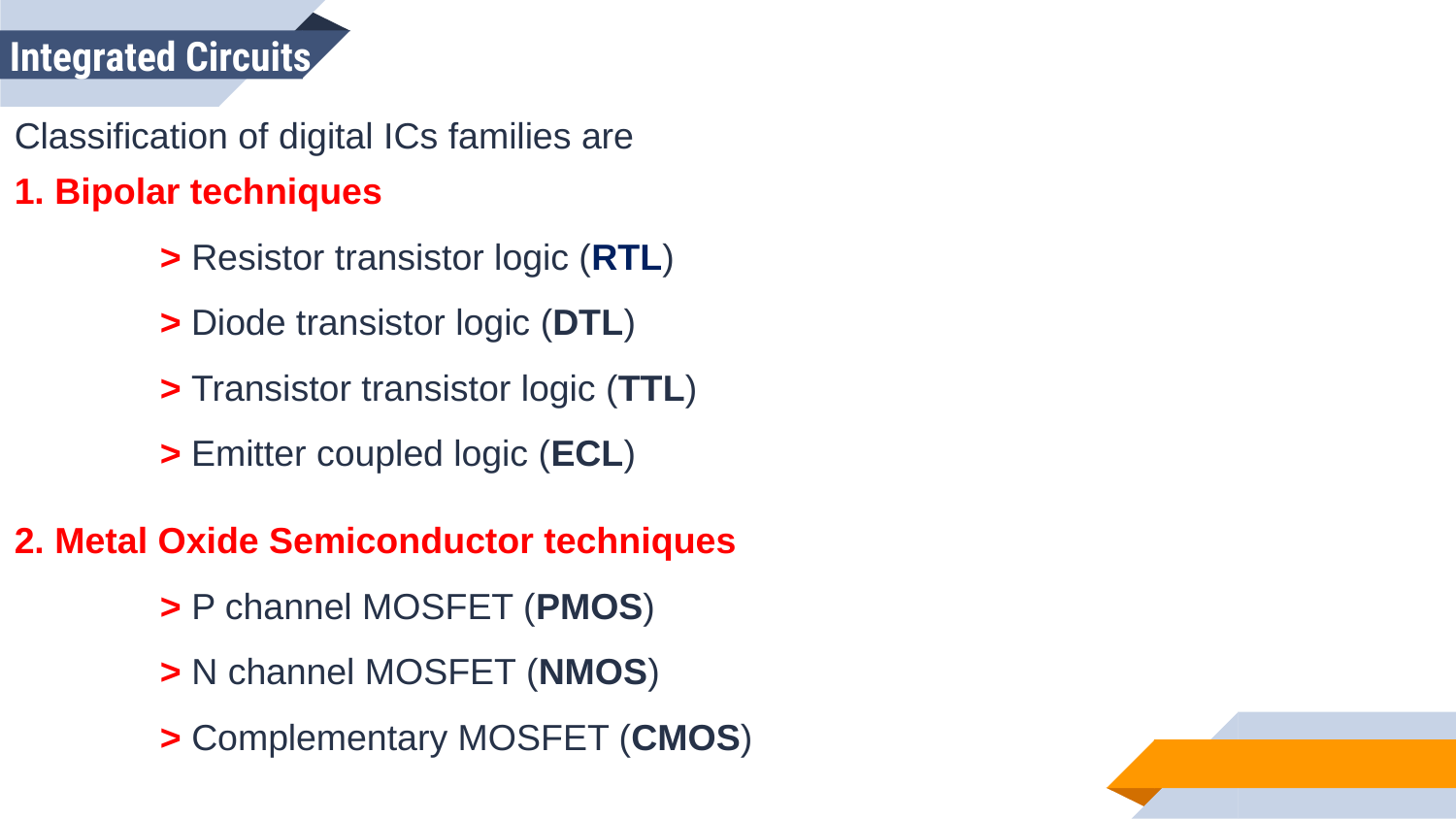

Integrated Circuits
Classification of digital ICs families are
1. Bipolar techniques
	> Resistor transistor logic (RTL)
	> Diode transistor logic (DTL)
	> Transistor transistor logic (TTL)
	> Emitter coupled logic (ECL)

2. Metal Oxide Semiconductor techniques
	> P channel MOSFET (PMOS)
	> N channel MOSFET (NMOS)
 	> Complementary MOSFET (CMOS)
10